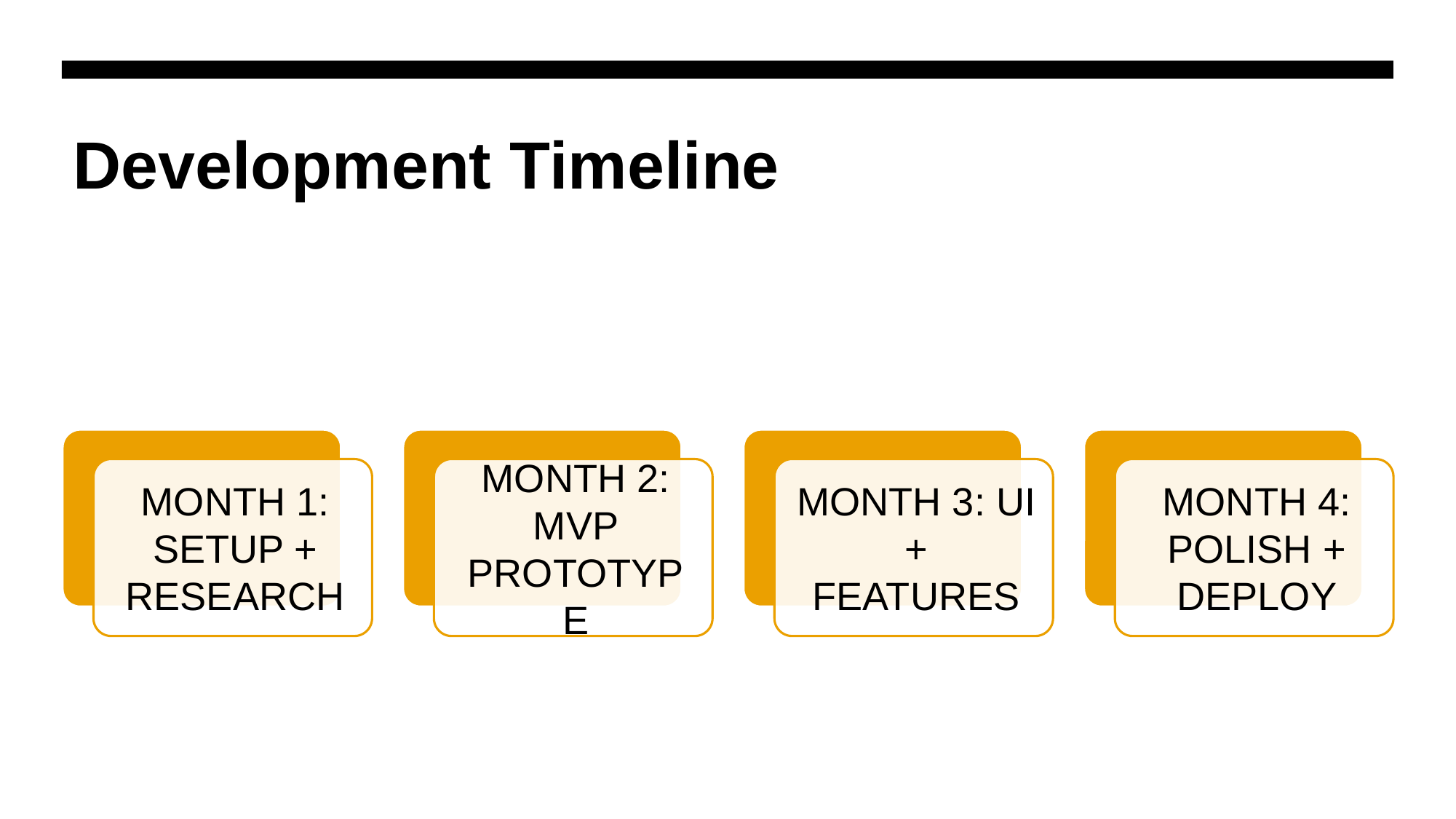

# Development Timeline
Month 1: Setup + Research
Month 2: MVP prototype
Month 3: UI + Features
Month 4: Polish + Deploy